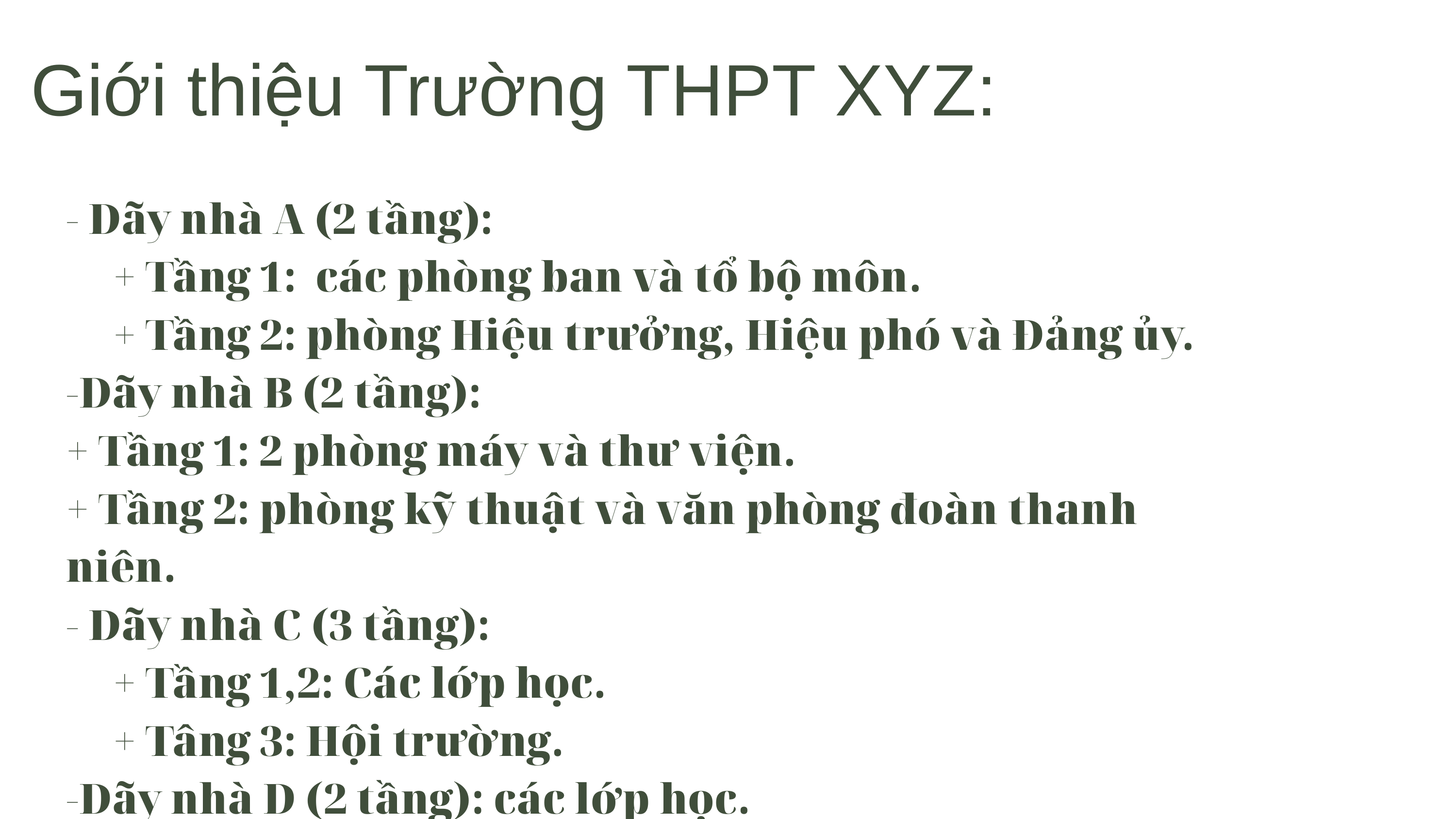

Giới thiệu Trường THPT XYZ:
- Dãy nhà A (2 tầng):
     + Tầng 1:  các phòng ban và tổ bộ môn.
     + Tầng 2: phòng Hiệu trưởng, Hiệu phó và Đảng ủy.
-Dãy nhà B (2 tầng):
+ Tầng 1: 2 phòng máy và thư viện.
+ Tầng 2: phòng kỹ thuật và văn phòng đoàn thanh niên.
- Dãy nhà C (3 tầng):
     + Tầng 1,2: Các lớp học.
     + Tâng 3: Hội trường.
-Dãy nhà D (2 tầng): các lớp học.